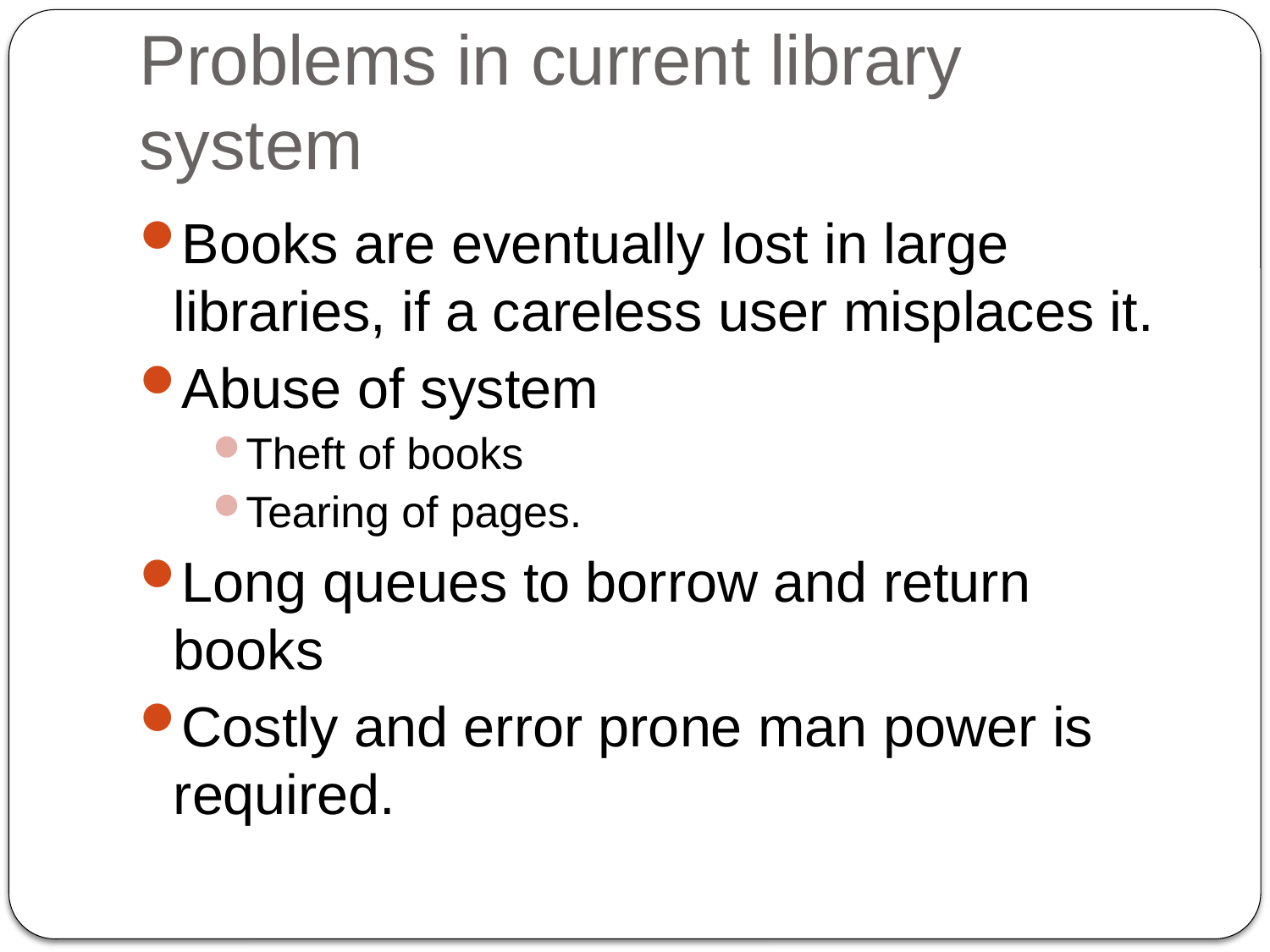

# Problems in current library system
Books are eventually lost in large libraries, if a careless user misplaces it.
Abuse of system
Theft of books
Tearing of pages.
Long queues to borrow and return books
Costly and error prone man power is required.